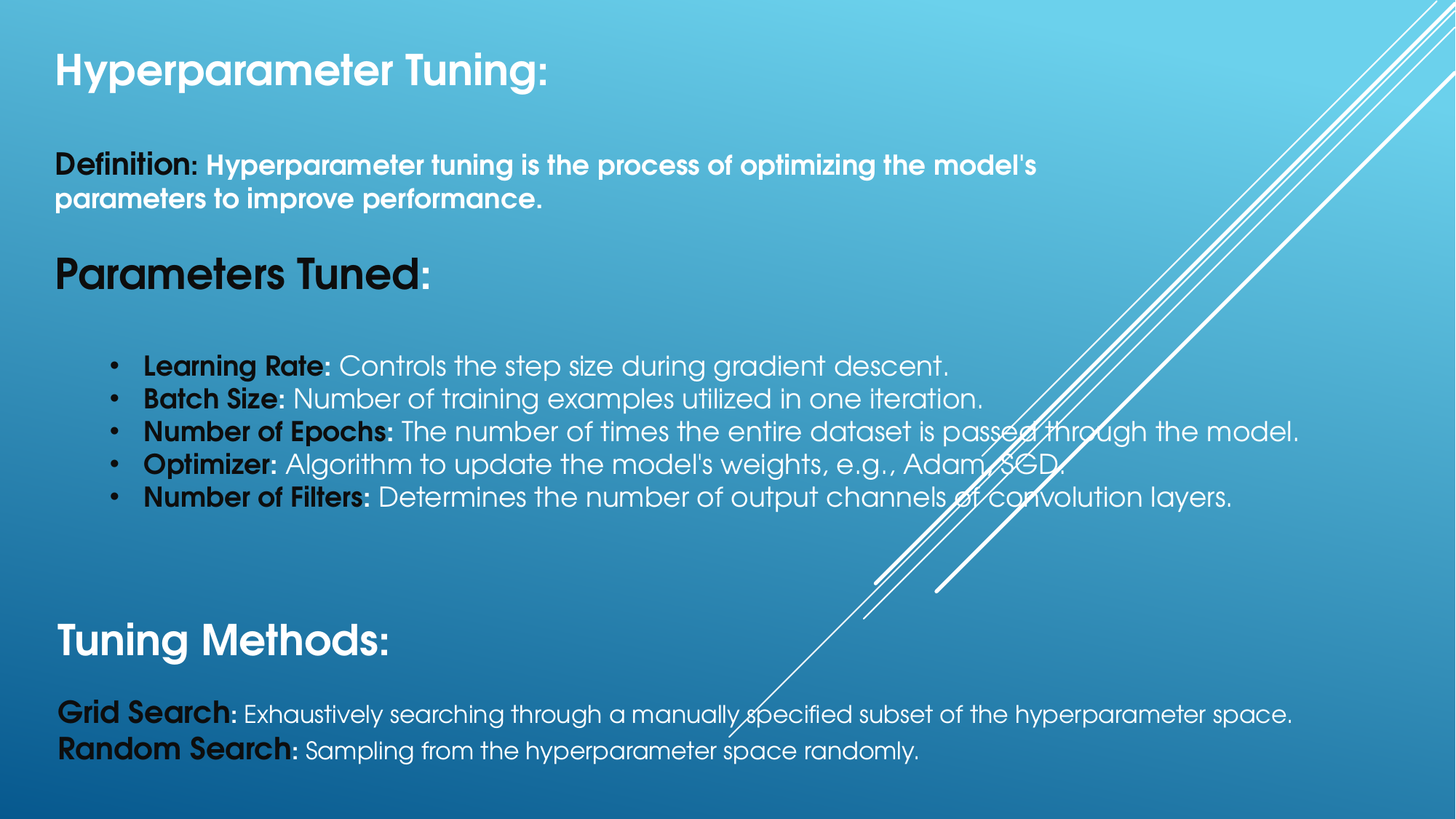

Hyperparameter Tuning:

Definition: Hyperparameter tuning is the process of optimizing the model's
parameters to improve performance.

Parameters Tuned:

Learning Rate: Controls the step size during gradient descent.
Batch Size: Number of training examples utilized in one iteration.
Number of Epochs: The number of times the entire dataset is passed through the model.
Optimizer: Algorithm to update the model's weights, e.g., Adam, SGD.
Number of Filters: Determines the number of output channels of convolution layers.
Tuning Methods:

Grid Search: Exhaustively searching through a manually specified subset of the hyperparameter space.
Random Search: Sampling from the hyperparameter space randomly.